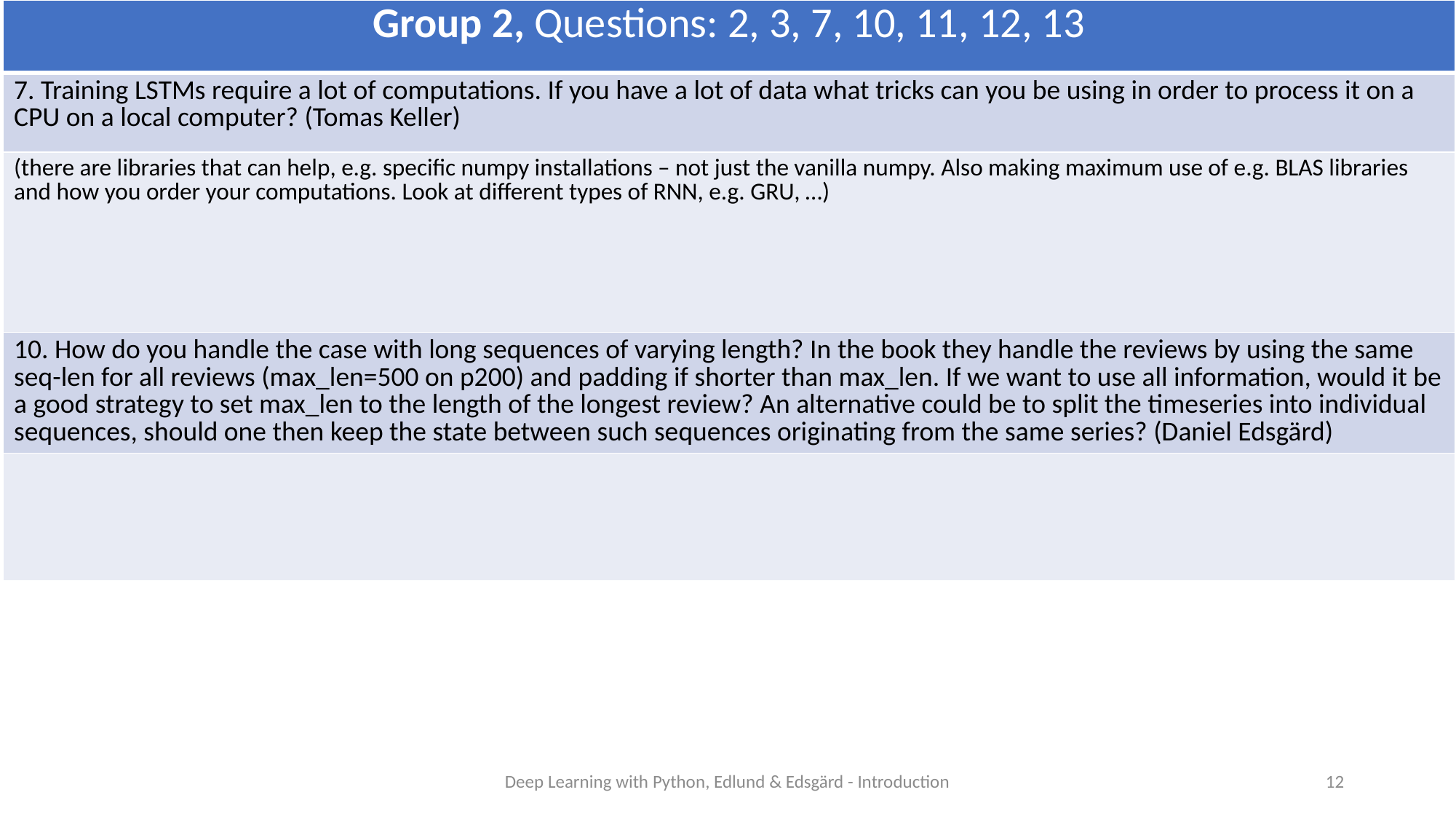

| Group 2, Questions: 2, 3, 7, 10, 11, 12, 13 |
| --- |
| 7. Training LSTMs require a lot of computations. If you have a lot of data what tricks can you be using in order to process it on a CPU on a local computer? (Tomas Keller) |
| (there are libraries that can help, e.g. specific numpy installations – not just the vanilla numpy. Also making maximum use of e.g. BLAS libraries and how you order your computations. Look at different types of RNN, e.g. GRU, …) |
| 10. How do you handle the case with long sequences of varying length? In the book they handle the reviews by using the same seq-len for all reviews (max\_len=500 on p200) and padding if shorter than max\_len. If we want to use all information, would it be a good strategy to set max\_len to the length of the longest review? An alternative could be to split the timeseries into individual sequences, should one then keep the state between such sequences originating from the same series? (Daniel Edsgärd) |
|  |
Deep Learning with Python, Edlund & Edsgärd - Introduction
12